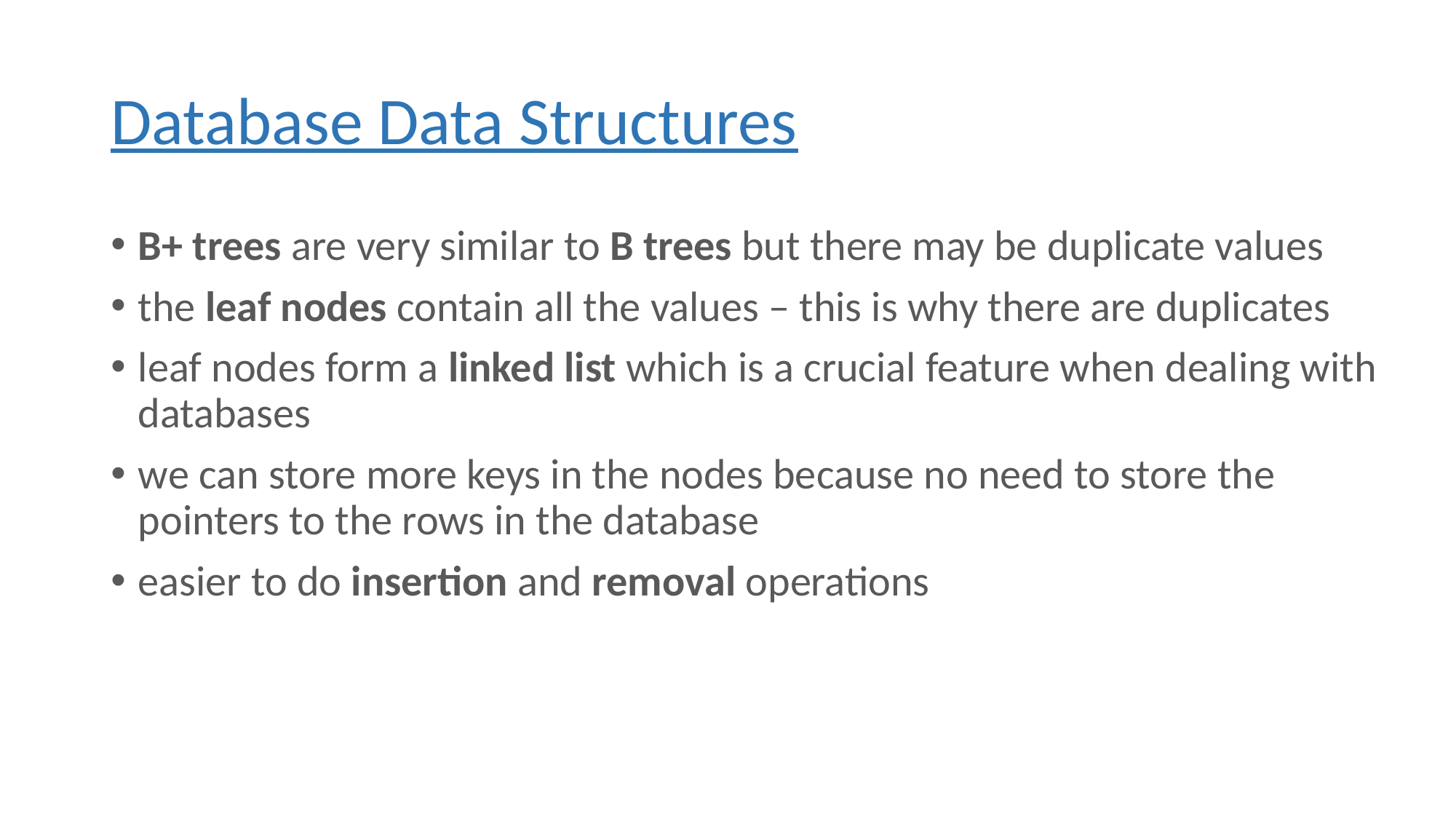

# Database Data Structures
B+ trees are very similar to B trees but there may be duplicate values
the leaf nodes contain all the values – this is why there are duplicates
leaf nodes form a linked list which is a crucial feature when dealing with databases
we can store more keys in the nodes because no need to store the pointers to the rows in the database
easier to do insertion and removal operations